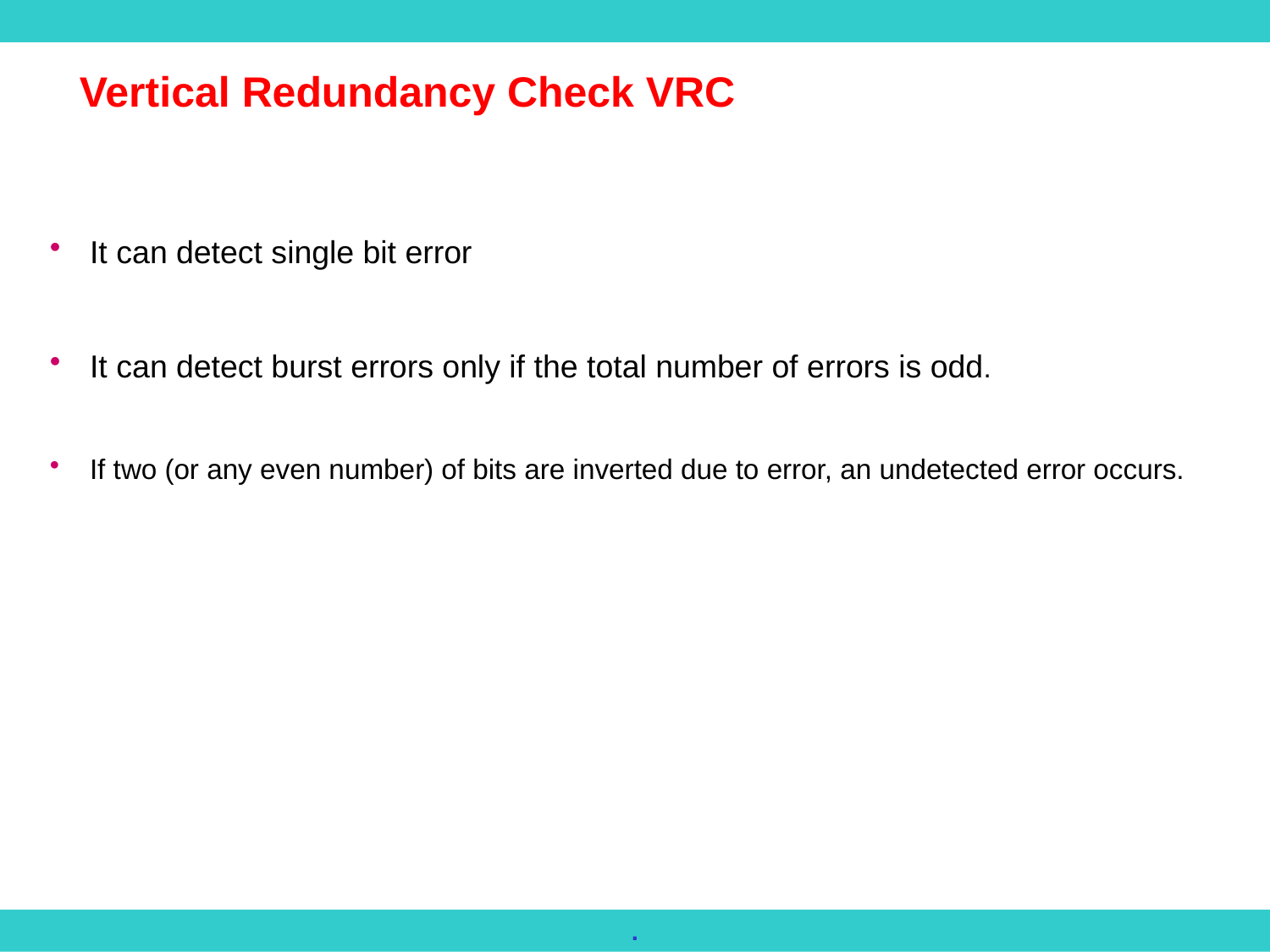

Vertical Redundancy Check VRC
It can detect single bit error

It can detect burst errors only if the total number of errors is odd.

If two (or any even number) of bits are inverted due to error, an undetected error occurs.

.